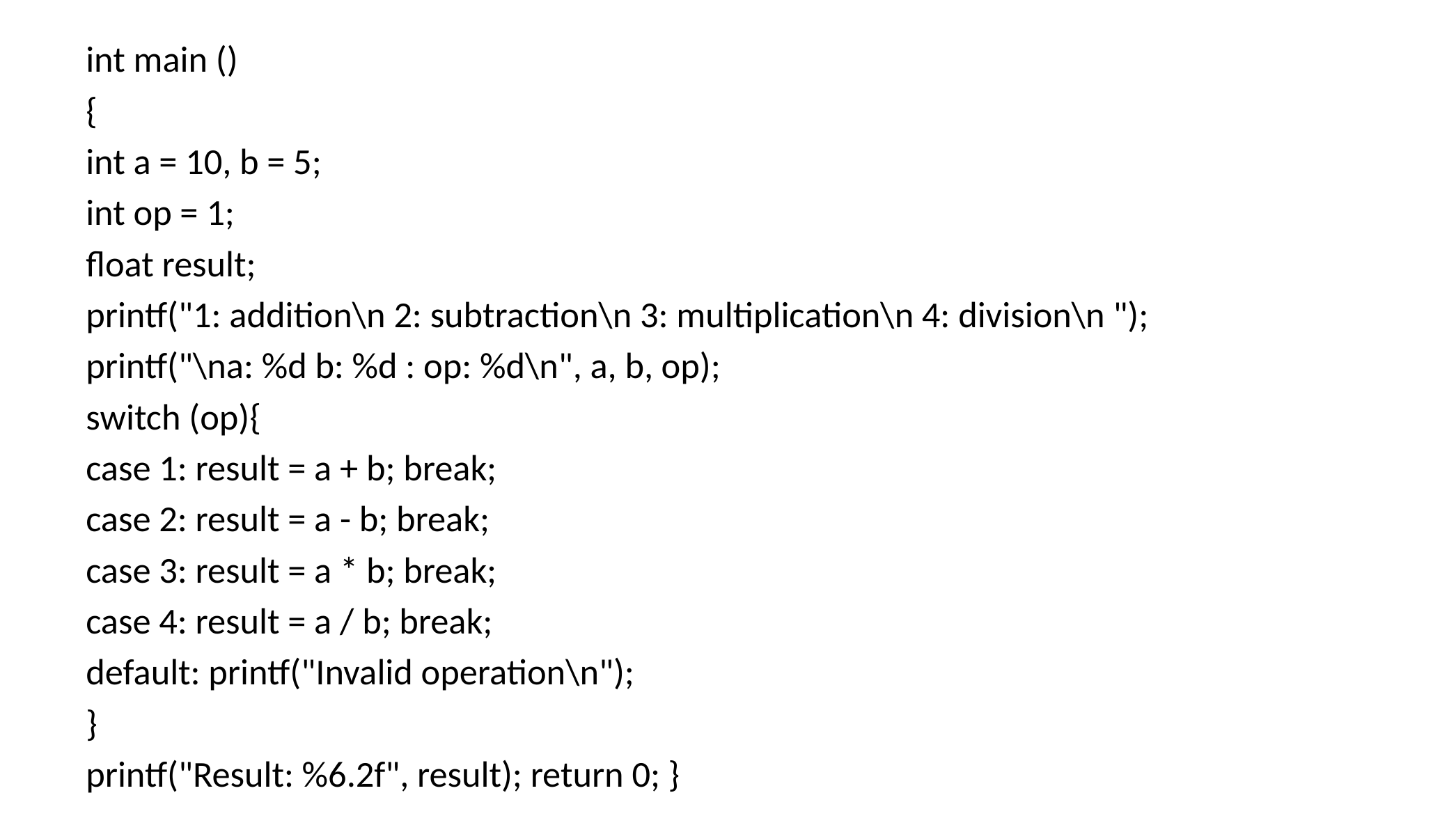

int main ()
{
int a = 10, b = 5;
int op = 1;
float result;
printf("1: addition\n 2: subtraction\n 3: multiplication\n 4: division\n ");
printf("\na: %d b: %d : op: %d\n", a, b, op);
switch (op){
case 1: result = a + b; break;
case 2: result = a - b; break;
case 3: result = a * b; break;
case 4: result = a / b; break;
default: printf("Invalid operation\n");
}
printf("Result: %6.2f", result); return 0; }